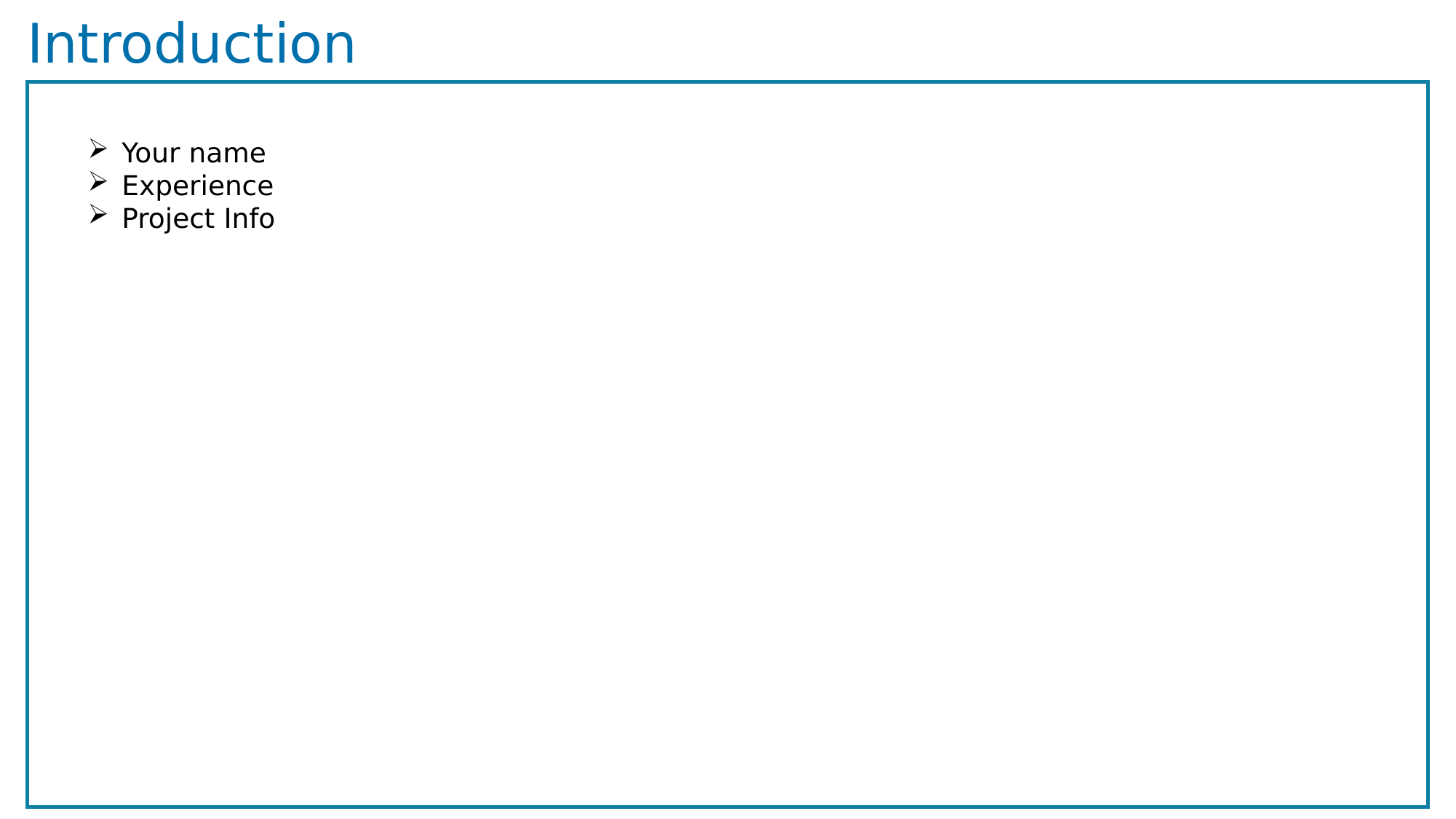

# Introduction

Your name
Experience
Project Info